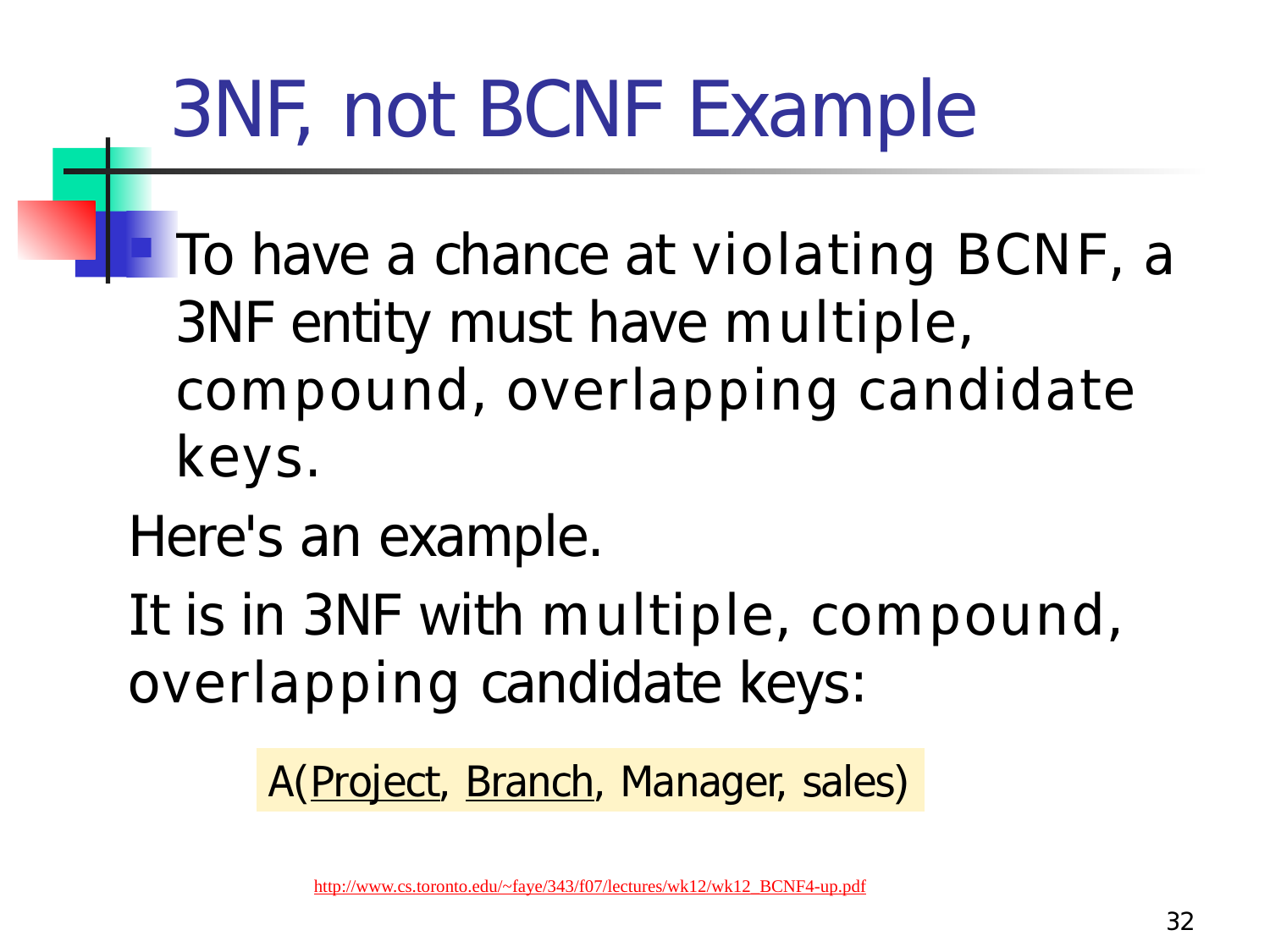

# 3NF, not BCNF Example
To have a chance at violating BCNF, a 3NF entity must have multiple, compound, overlapping candidate keys.
Here's an example.
It is in 3NF with multiple, compound, overlapping candidate keys:
A(Project, Branch, Manager, sales)
http://www.cs.toronto.edu/~faye/343/f07/lectures/wk12/wk12_BCNF4-up.pdf

32